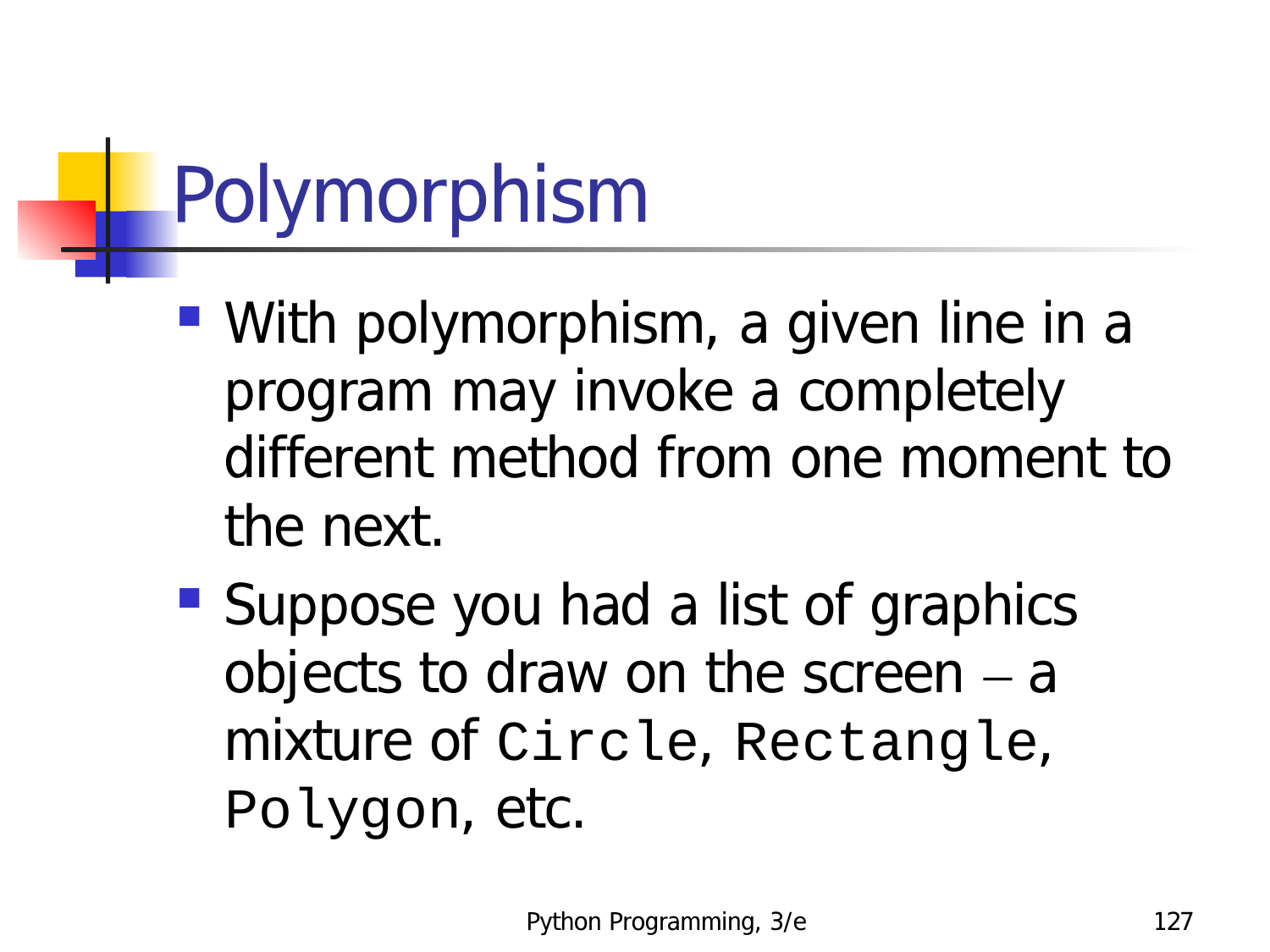

# Polymorphism
With polymorphism, a given line in a program may invoke a completely different method from one moment to the next.
Suppose you had a list of graphics objects to draw on the screen – a mixture of Circle, Rectangle, Polygon, etc.
Python Programming, 3/e
127